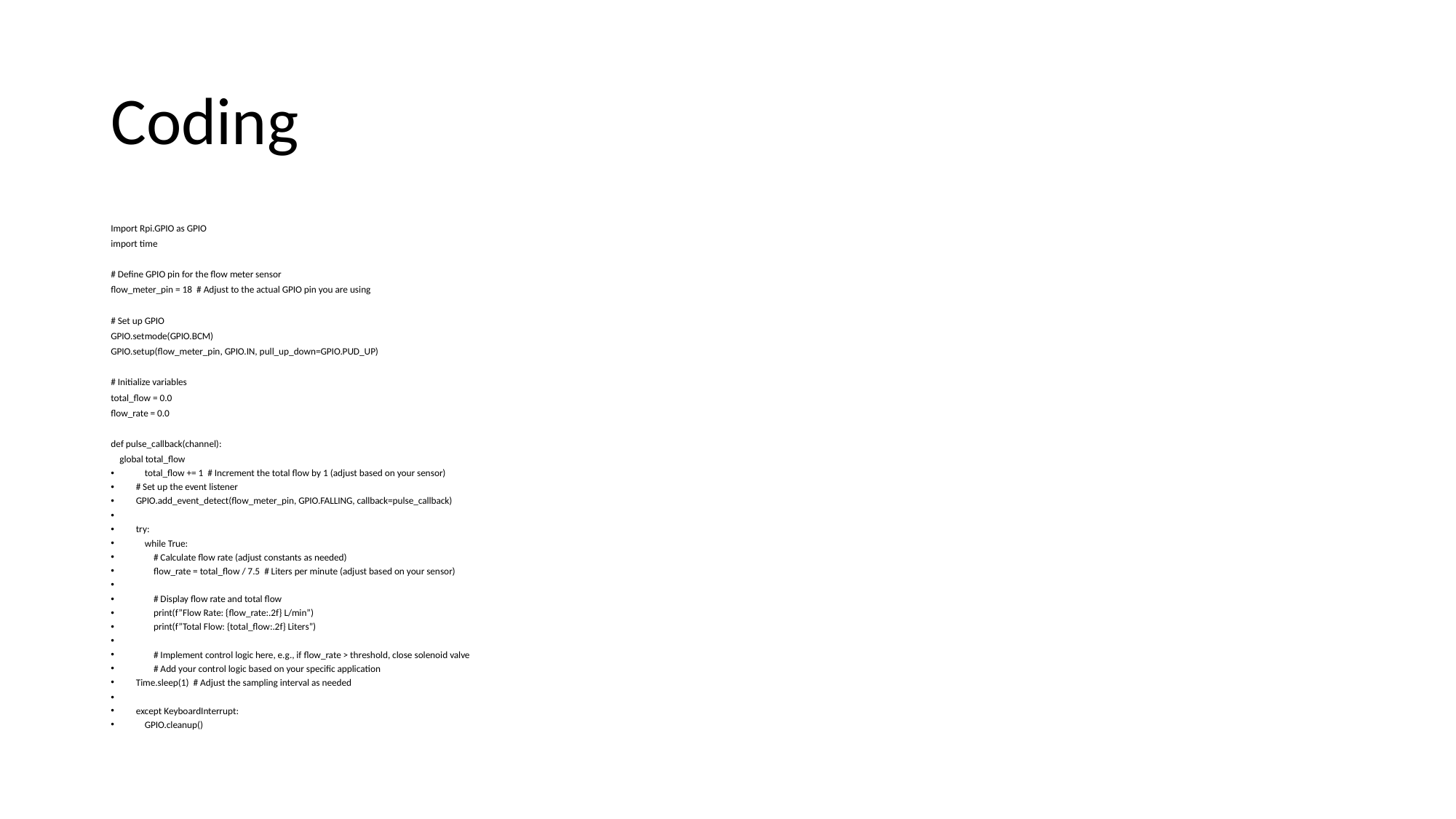

# Coding
Import Rpi.GPIO as GPIO
import time

# Define GPIO pin for the flow meter sensor
flow_meter_pin = 18  # Adjust to the actual GPIO pin you are using

# Set up GPIO
GPIO.setmode(GPIO.BCM)
GPIO.setup(flow_meter_pin, GPIO.IN, pull_up_down=GPIO.PUD_UP)

# Initialize variables
total_flow = 0.0
flow_rate = 0.0

def pulse_callback(channel):
    global total_flow
    total_flow += 1  # Increment the total flow by 1 (adjust based on your sensor)
# Set up the event listener
GPIO.add_event_detect(flow_meter_pin, GPIO.FALLING, callback=pulse_callback)

try:
    while True:
        # Calculate flow rate (adjust constants as needed)
        flow_rate = total_flow / 7.5  # Liters per minute (adjust based on your sensor)

        # Display flow rate and total flow
        print(f”Flow Rate: {flow_rate:.2f} L/min”)
        print(f”Total Flow: {total_flow:.2f} Liters”)

        # Implement control logic here, e.g., if flow_rate > threshold, close solenoid valve
        # Add your control logic based on your specific application
Time.sleep(1)  # Adjust the sampling interval as needed

except KeyboardInterrupt:
    GPIO.cleanup()